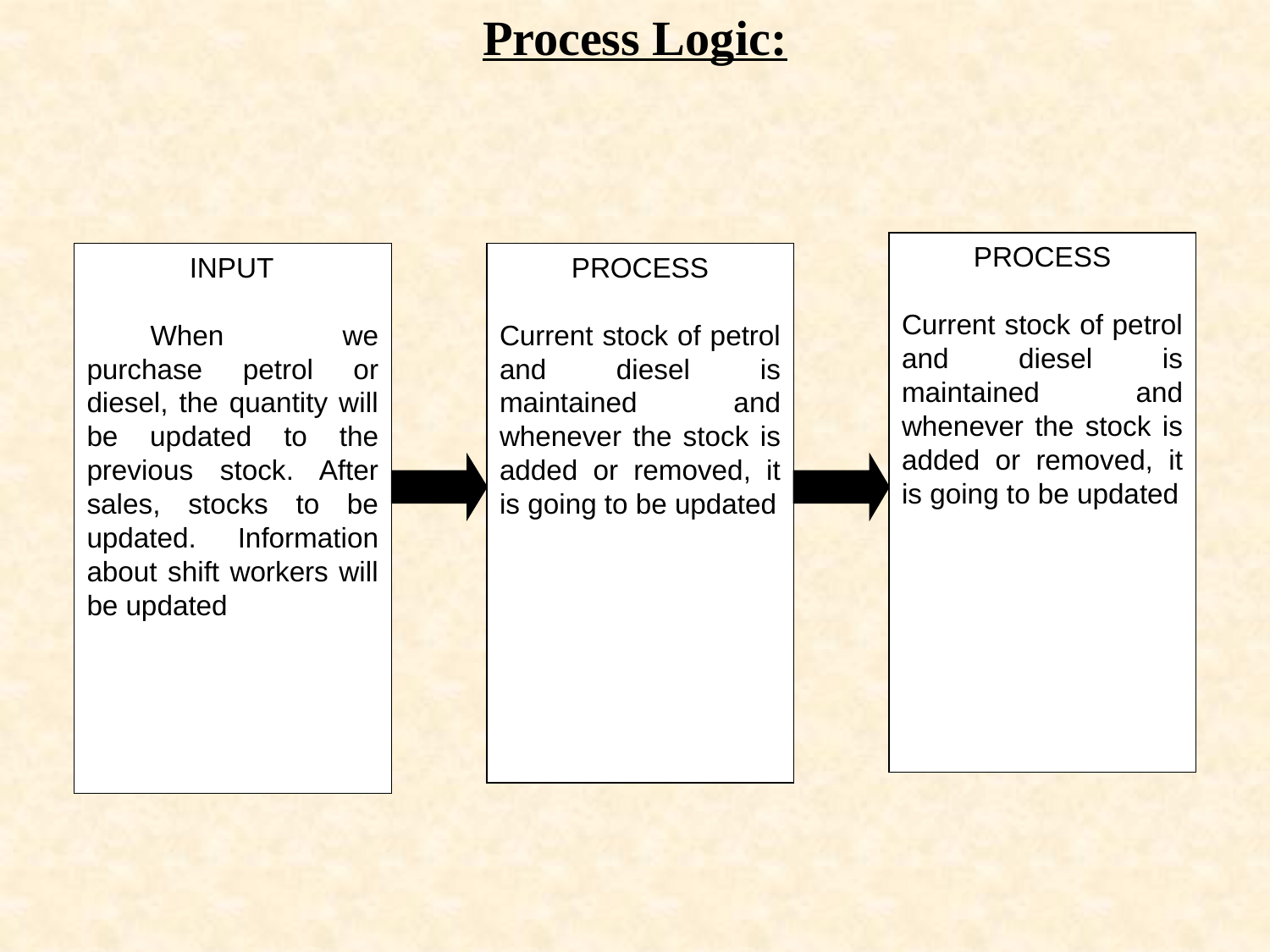

Process Logic:
PROCESS

Current stock of petrol and diesel is maintained and whenever the stock is added or removed, it is going to be updated

     INPUT

When  we purchase petrol or diesel, the quantity will be updated to the previous stock. After sales, stocks to be updated. Information about shift workers will be updated

PROCESS

Current stock of petrol and diesel is maintained and whenever the stock is added or removed, it is going to be updated